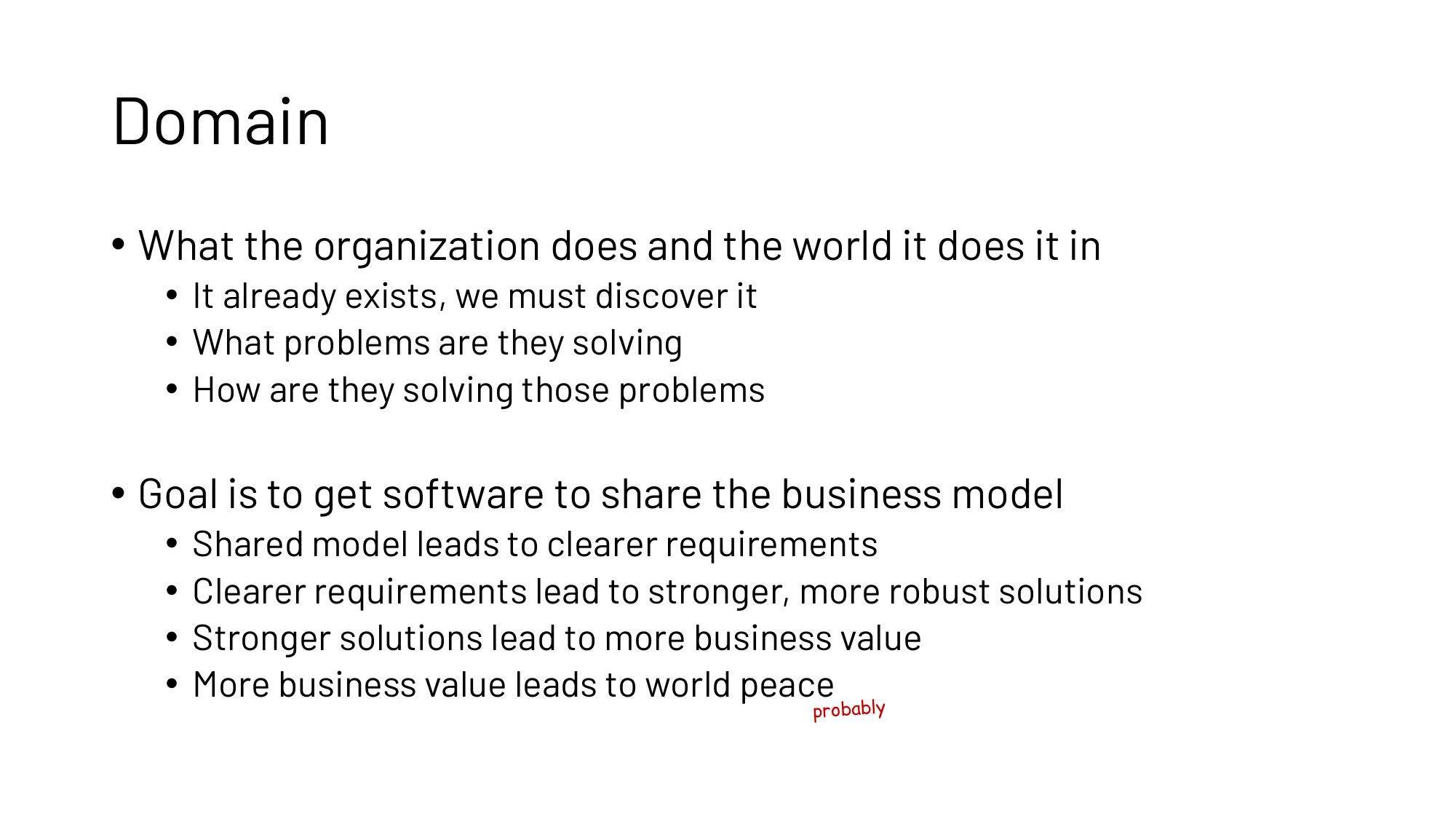

# Domain
What the organization does and the world it does it in
It already exists, we must discover it
What problems are they solving
How are they solving those problems

Goal is to get software to share the business model
Shared model leads to clearer requirements
Clearer requirements lead to stronger, more robust solutions
Stronger solutions lead to more business value
More business value leads to world peace
probably